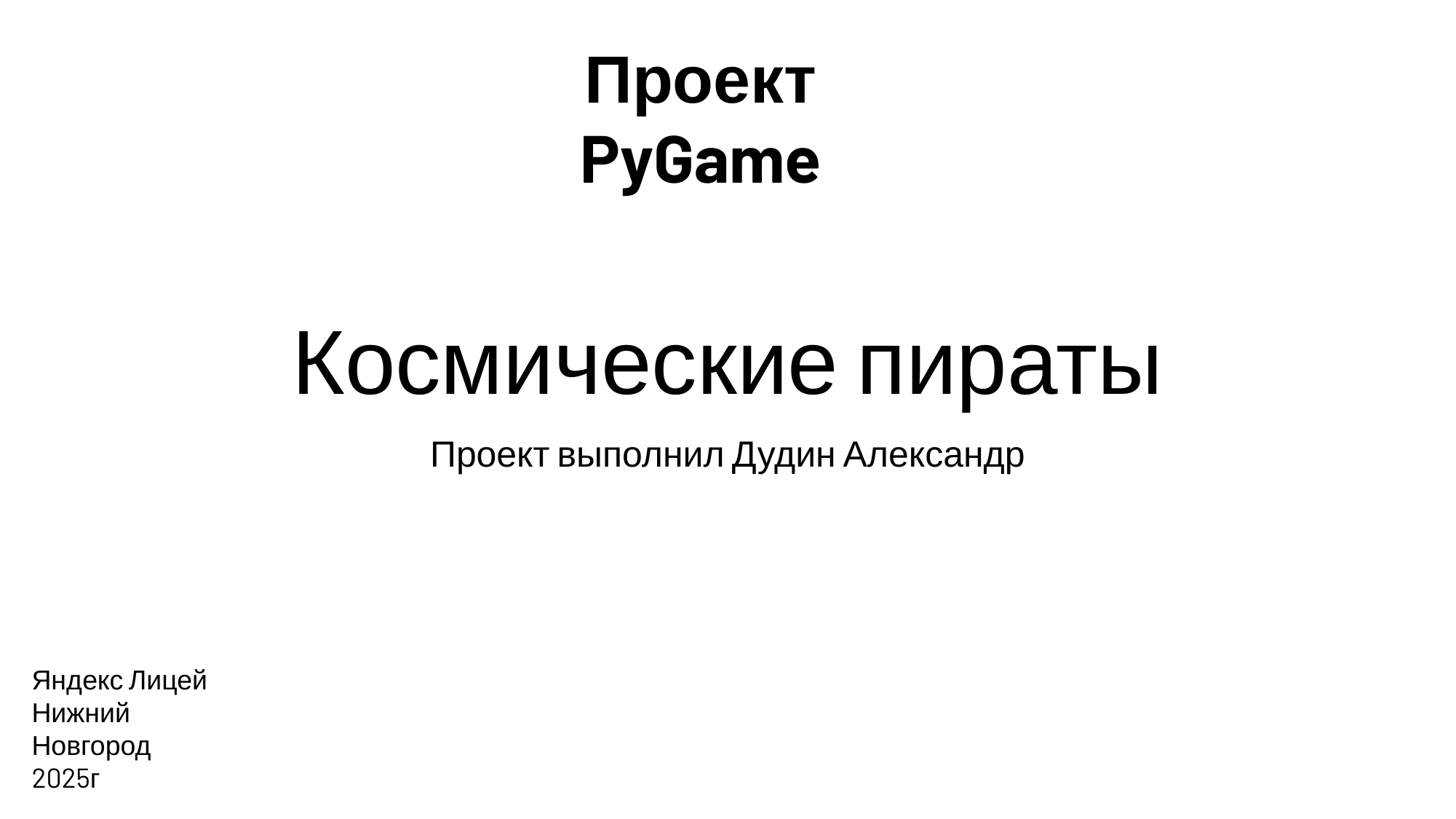

ПроектPyGame
# Космические пираты
Проект выполнил Дудин Александр
Яндекс Лицей Нижний Новгород 2025г